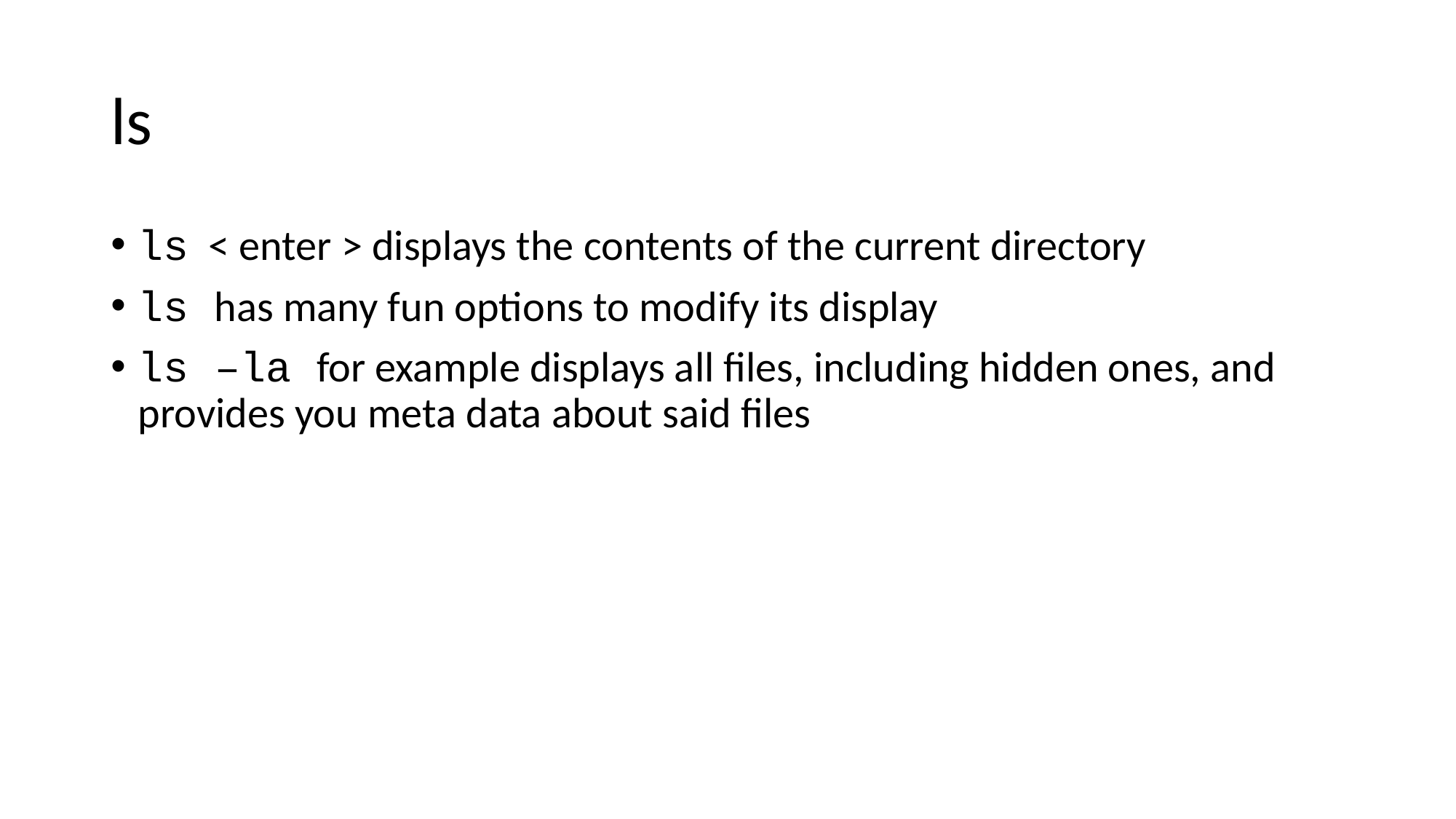

# ls
ls  < enter > displays the contents of the current directory
ls has many fun options to modify its display
ls –la for example displays all files, including hidden ones, and provides you meta data about said files